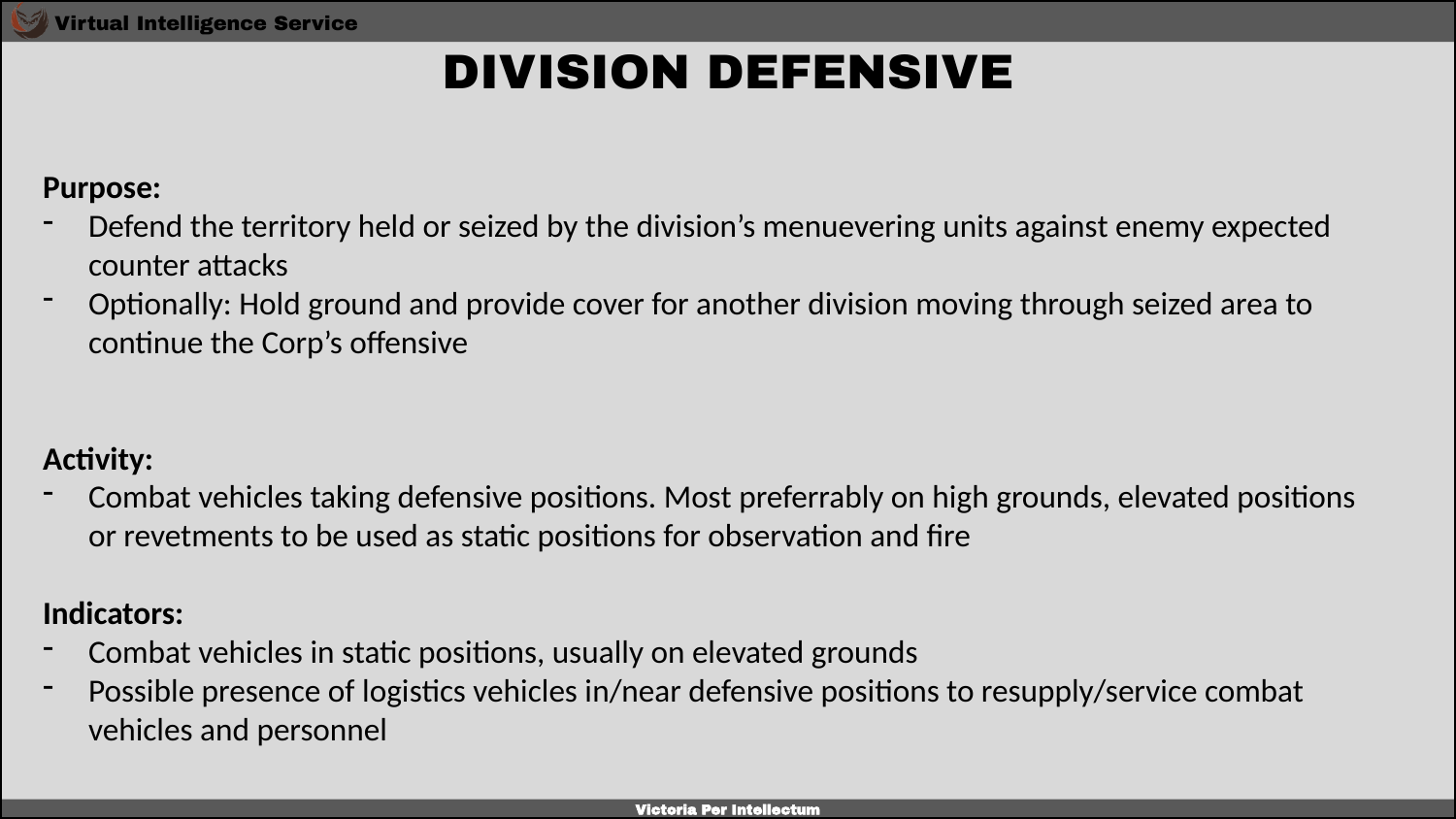

# DIVISION DEFENSIVE
A
A
Purpose:
Defend the territory held or seized by the division’s menuevering units against enemy expected counter attacks
Optionally: Hold ground and provide cover for another division moving through seized area to continue the Corp’s offensive

Activity:
Combat vehicles taking defensive positions. Most preferrably on high grounds, elevated positions or revetments to be used as static positions for observation and fire

Indicators:
Combat vehicles in static positions, usually on elevated grounds
Possible presence of logistics vehicles in/near defensive positions to resupply/service combat vehicles and personnel

B
B
C
C
D
D
E
E
F
F